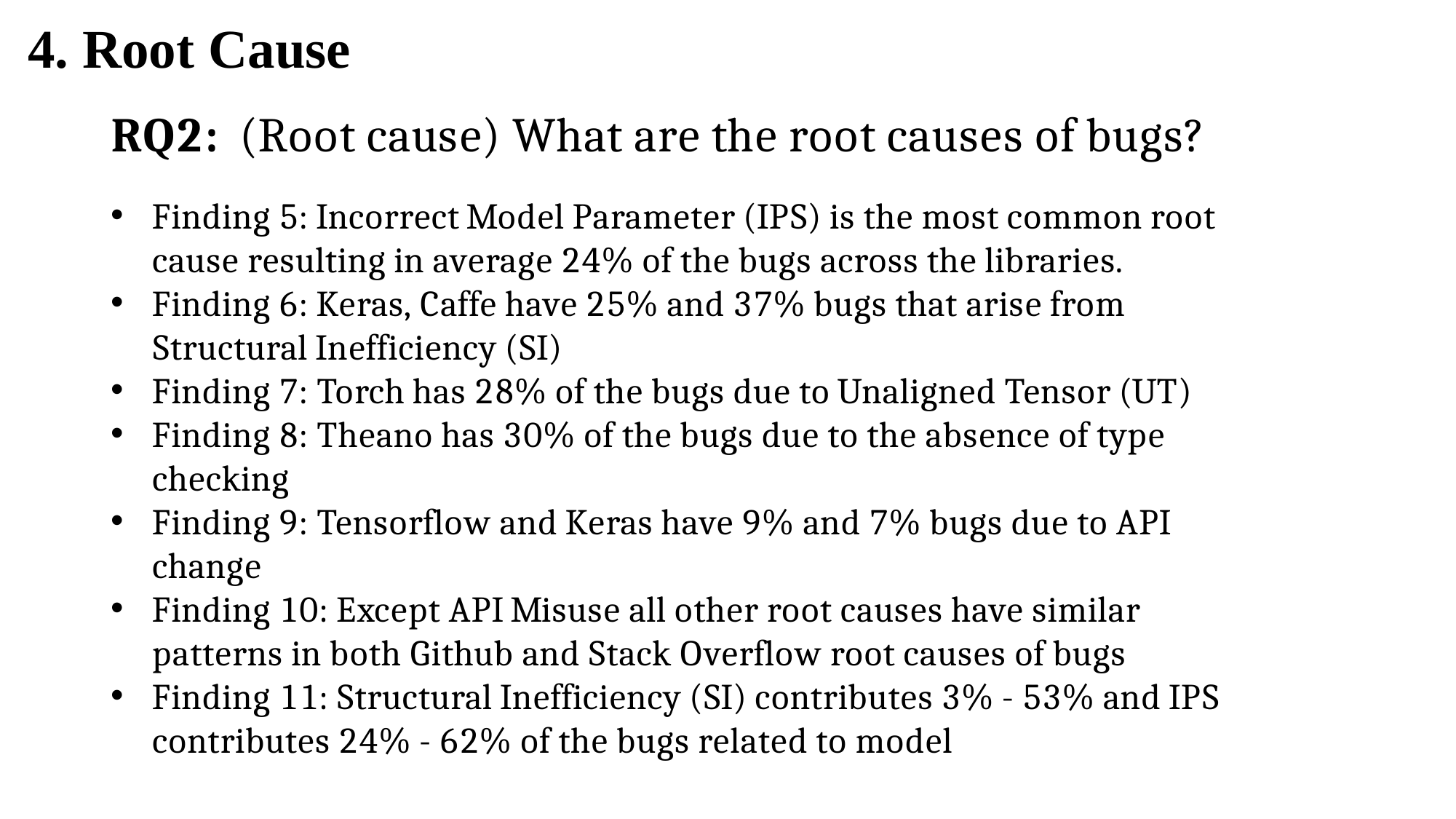

4. Root Cause
# RQ2:  (Root cause) What are the root causes of bugs?
Finding 5: Incorrect Model Parameter (IPS) is the most common root cause resulting in average 24% of the bugs across the libraries.
Finding 6: Keras, Caffe have 25% and 37% bugs that arise from Structural Inefficiency (SI)
Finding 7: Torch has 28% of the bugs due to Unaligned Tensor (UT)
Finding 8: Theano has 30% of the bugs due to the absence of type checking
Finding 9: Tensorflow and Keras have 9% and 7% bugs due to API change
Finding 10: Except API Misuse all other root causes have similar patterns in both Github and Stack Overflow root causes of bugs
Finding 11: Structural Inefficiency (SI) contributes 3% - 53% and IPS contributes 24% - 62% of the bugs related to model